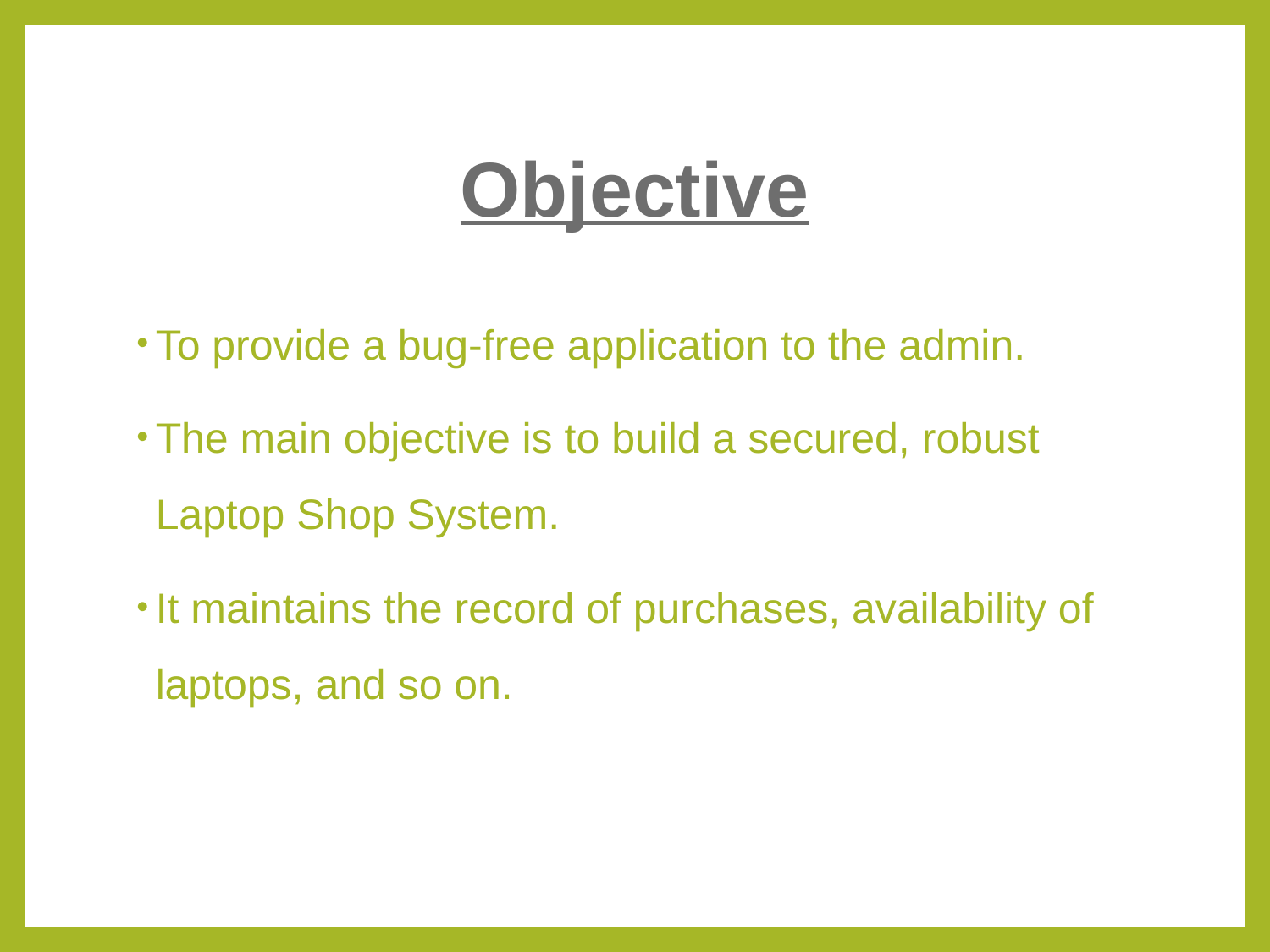

# Objective
To provide a bug-free application to the admin.
The main objective is to build a secured, robust Laptop Shop System.
It maintains the record of purchases, availability of laptops, and so on.